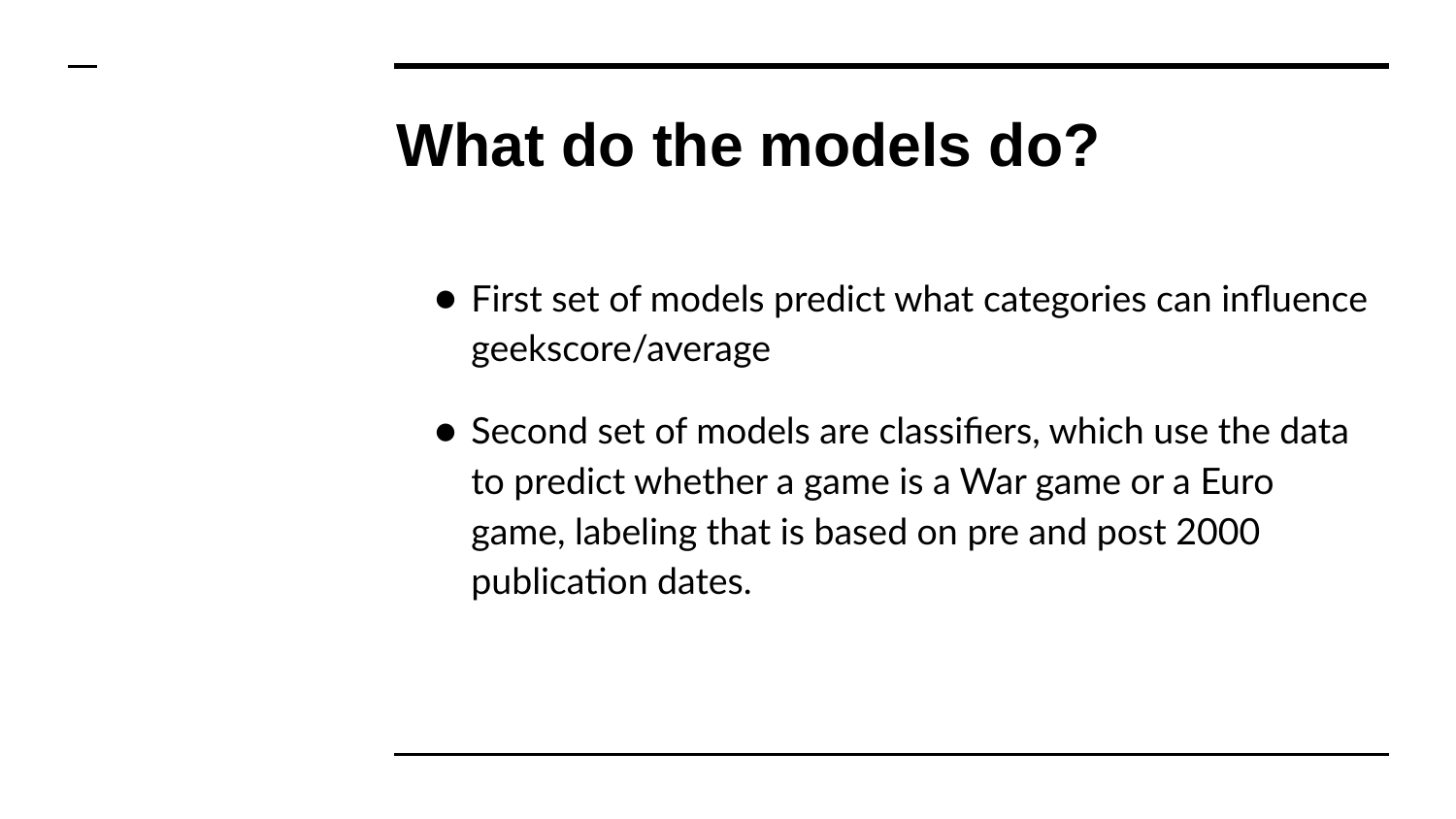

# What do the models do?
First set of models predict what categories can influence geekscore/average
Second set of models are classifiers, which use the data to predict whether a game is a War game or a Euro game, labeling that is based on pre and post 2000 publication dates.